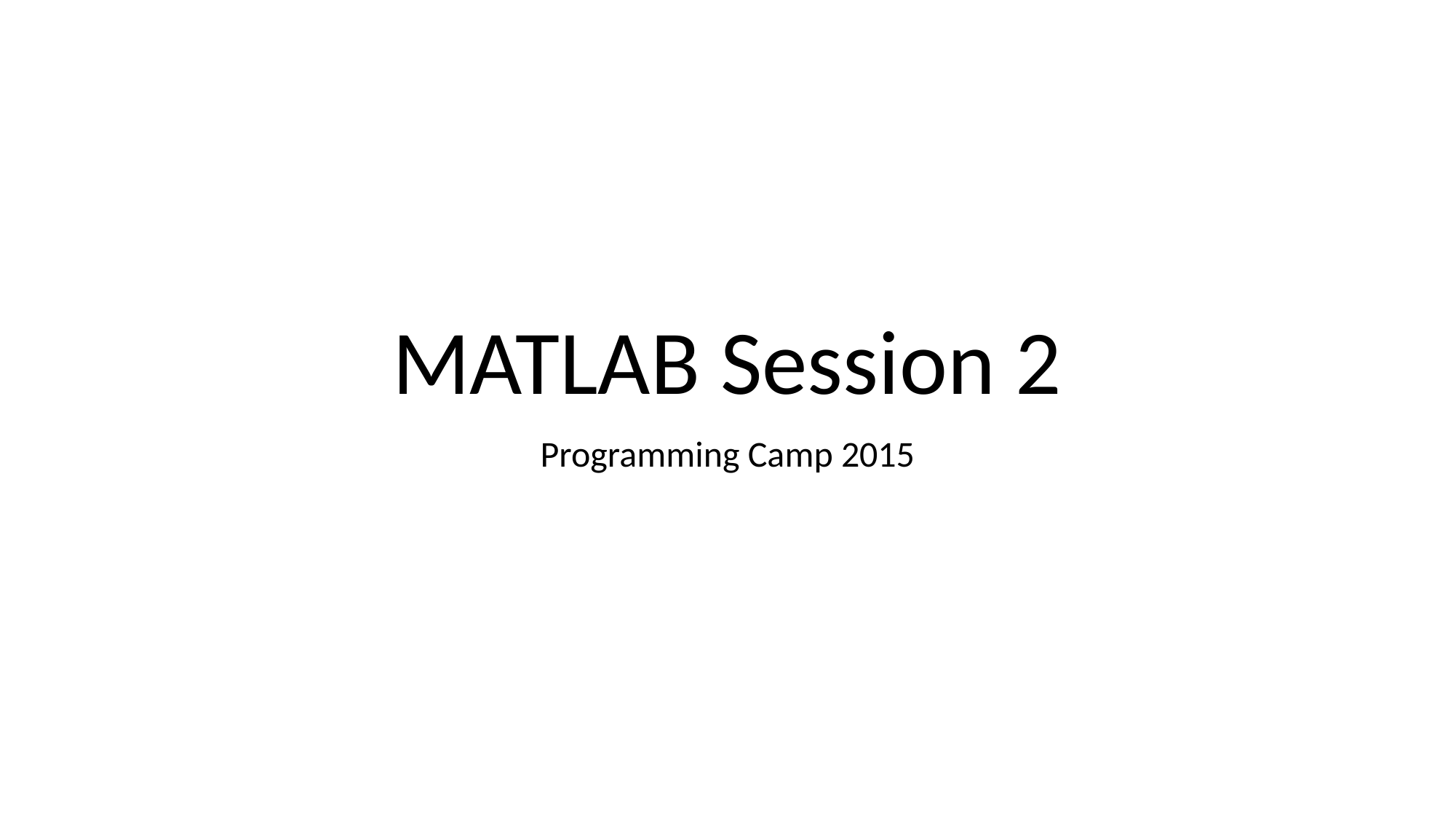

# MATLAB Session 2
Programming Camp 2015